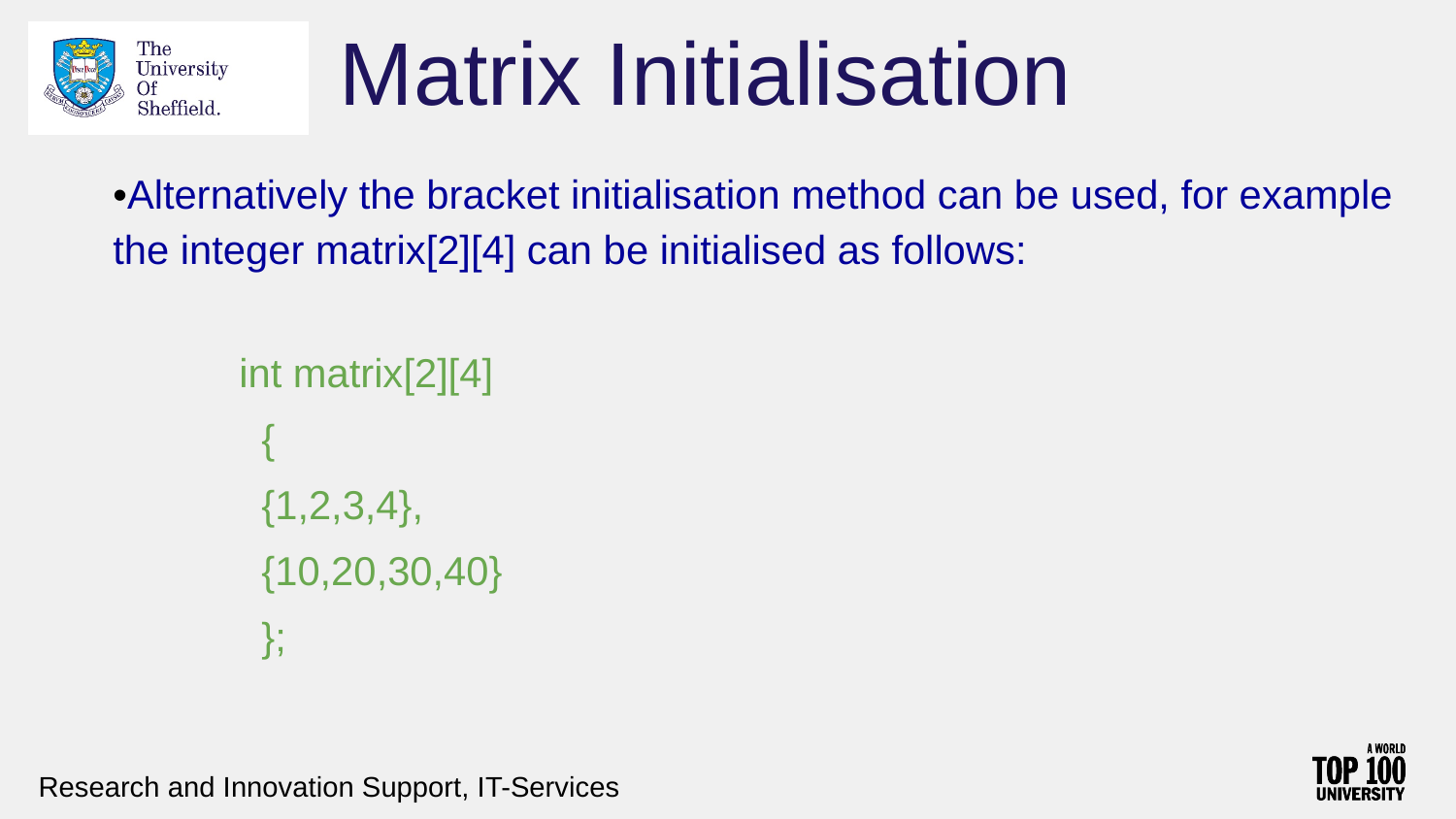

# Matrix Initialisation
•Alternatively the bracket initialisation method can be used, for example the integer matrix[2][4] can be initialised as follows:

int matrix[2][4]
  {
  {1,2,3,4},
  {10,20,30,40}
  };